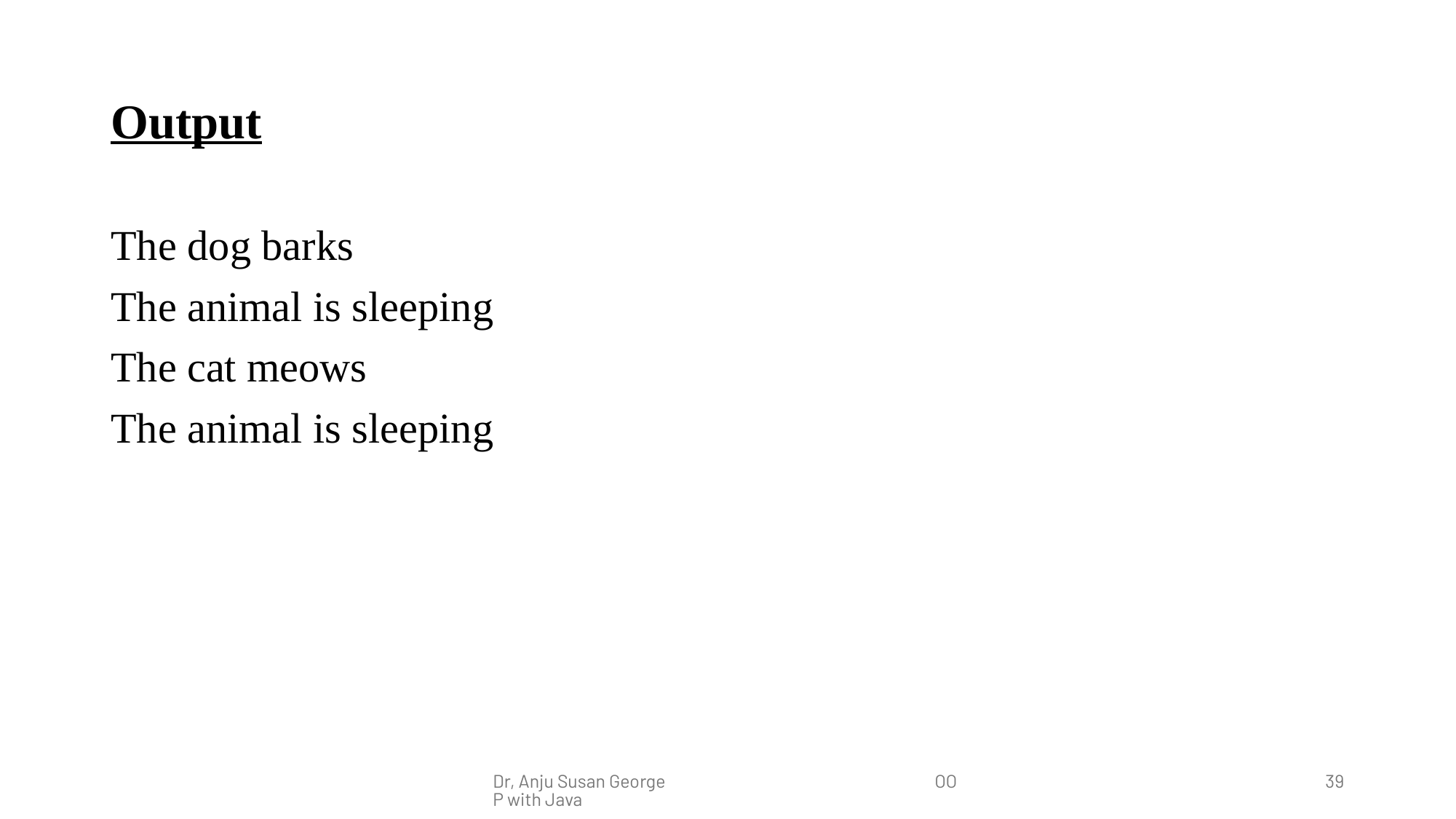

# Output
The dog barks
The animal is sleeping
The cat meows
The animal is sleeping
Dr, Anju Susan George                                                                          OOP with Java
39